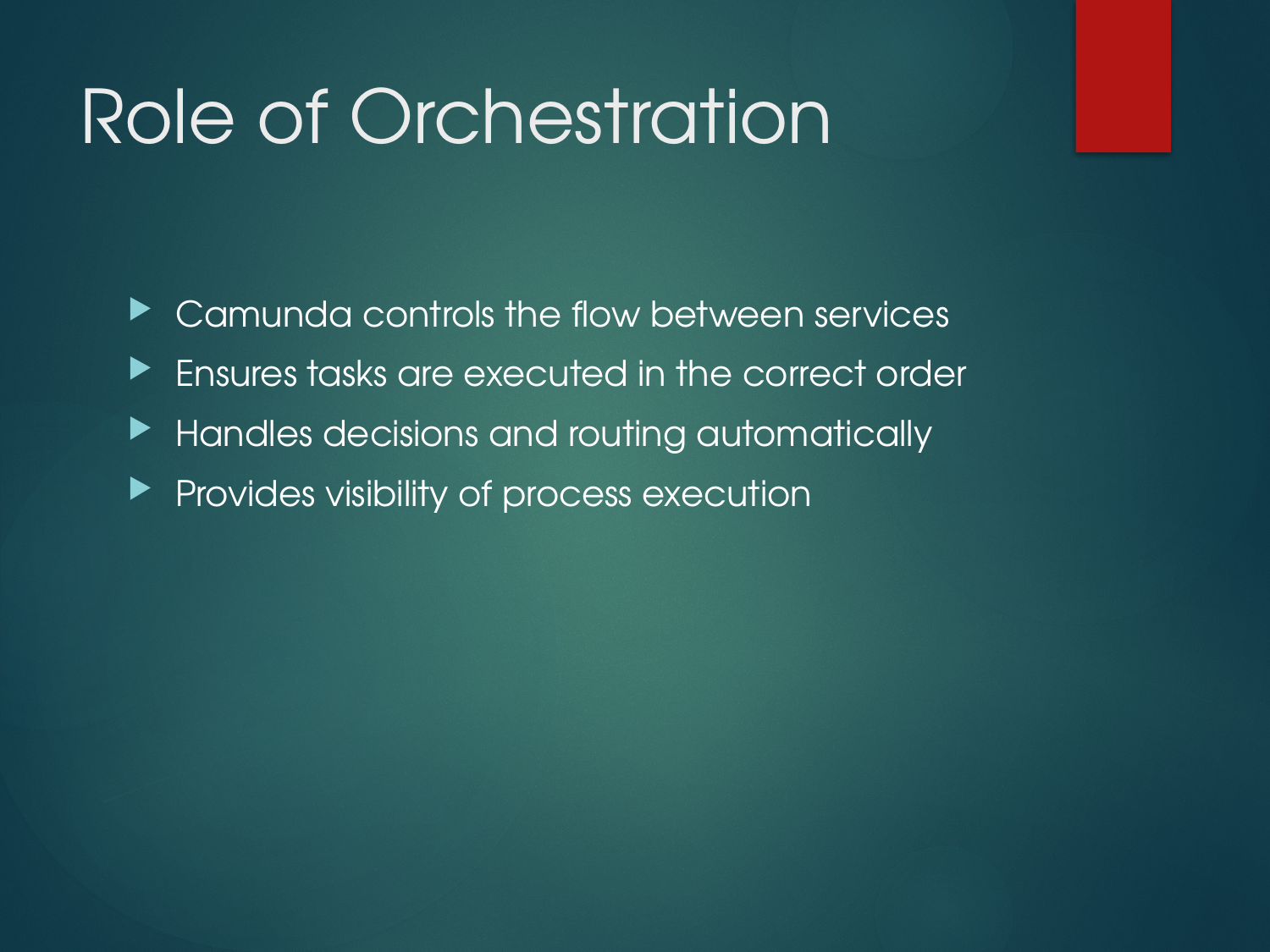

# Role of Orchestration
Camunda controls the flow between services
Ensures tasks are executed in the correct order
Handles decisions and routing automatically
Provides visibility of process execution